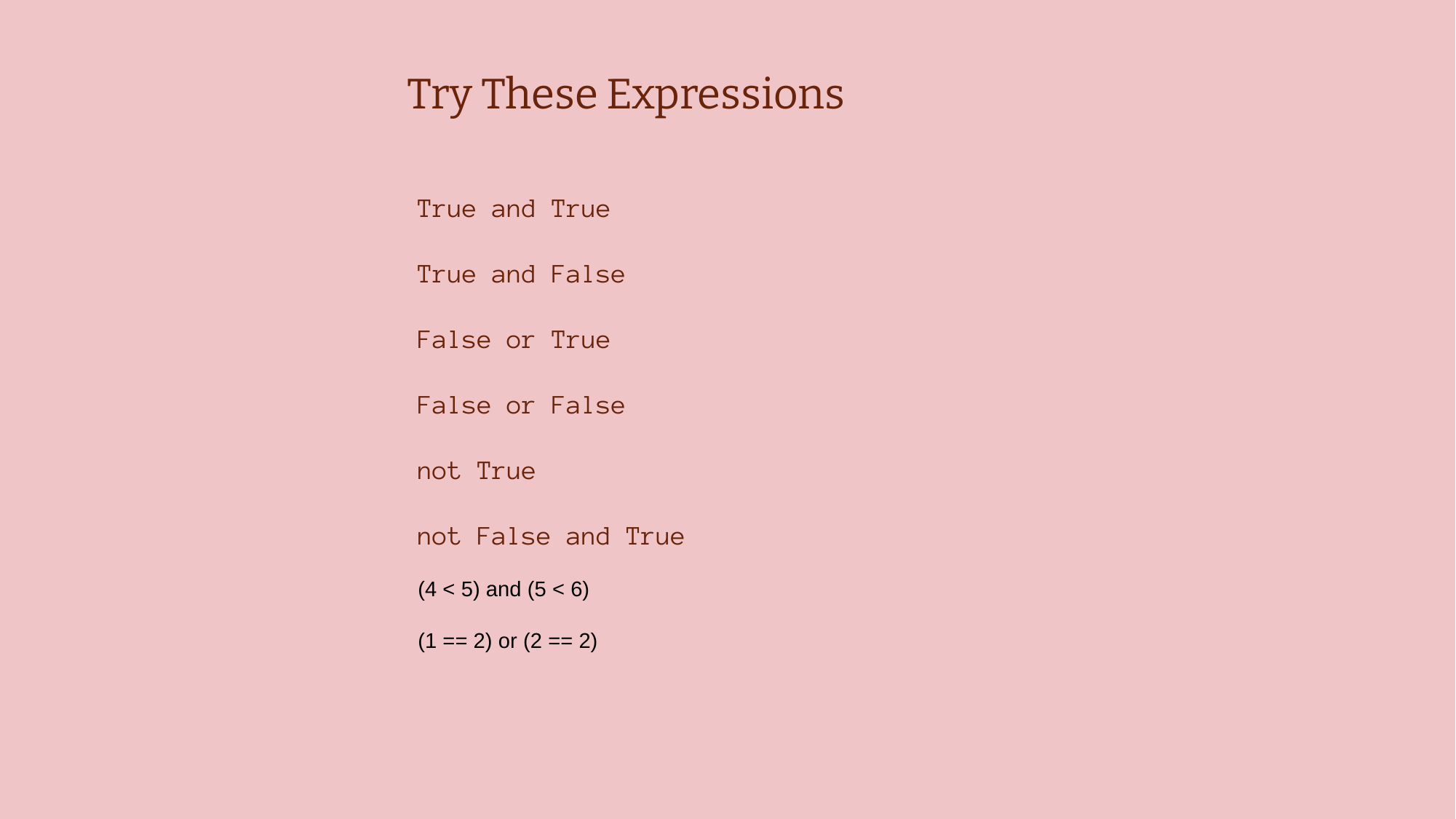

# Try These Expressions
True and True

True and False

False or True

False or False

not True

not False and True

(4 < 5) and (5 < 6)

(1 == 2) or (2 == 2)